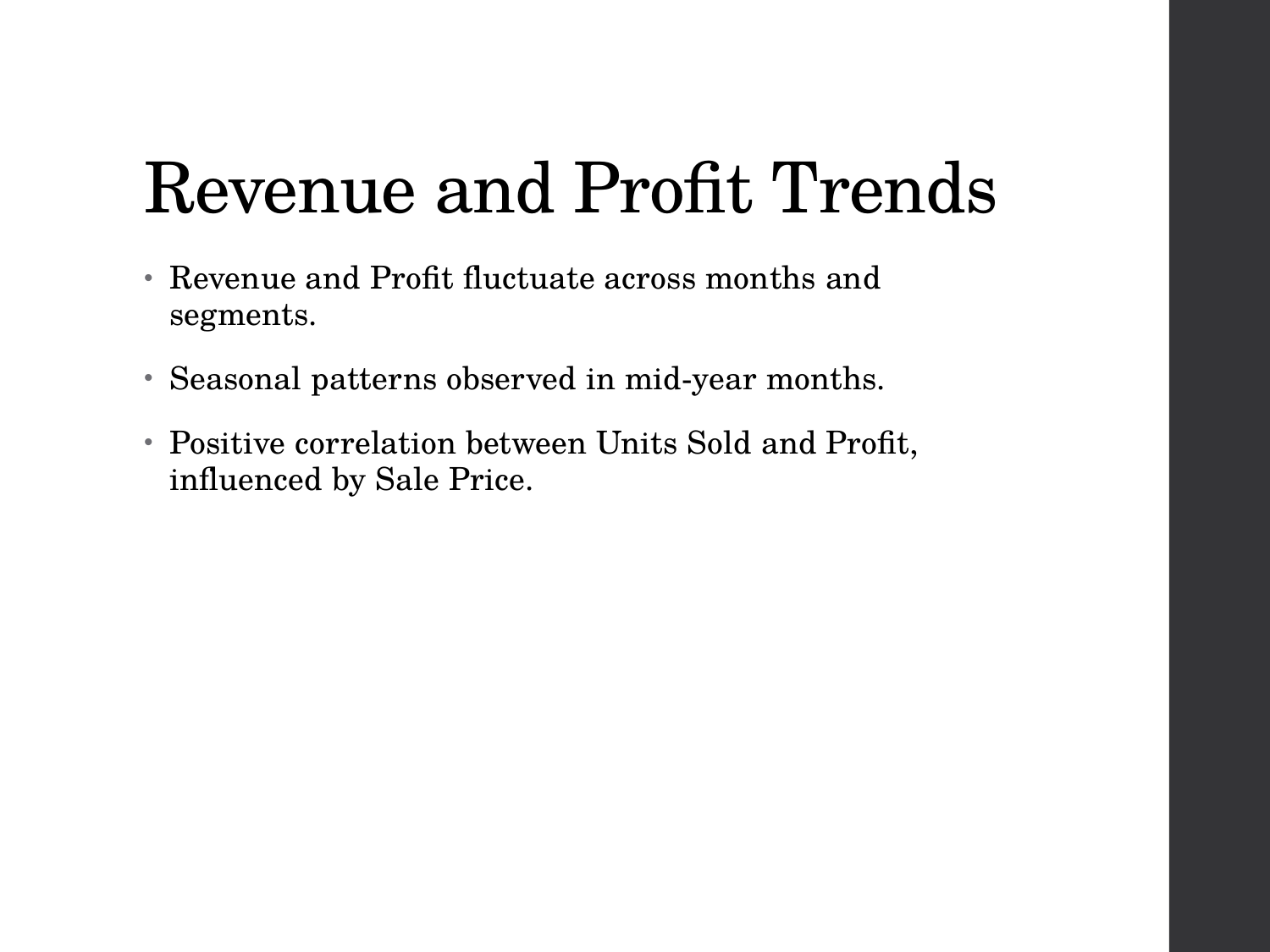

# Revenue and Profit Trends
Revenue and Profit fluctuate across months and segments.
Seasonal patterns observed in mid-year months.
Positive correlation between Units Sold and Profit, influenced by Sale Price.